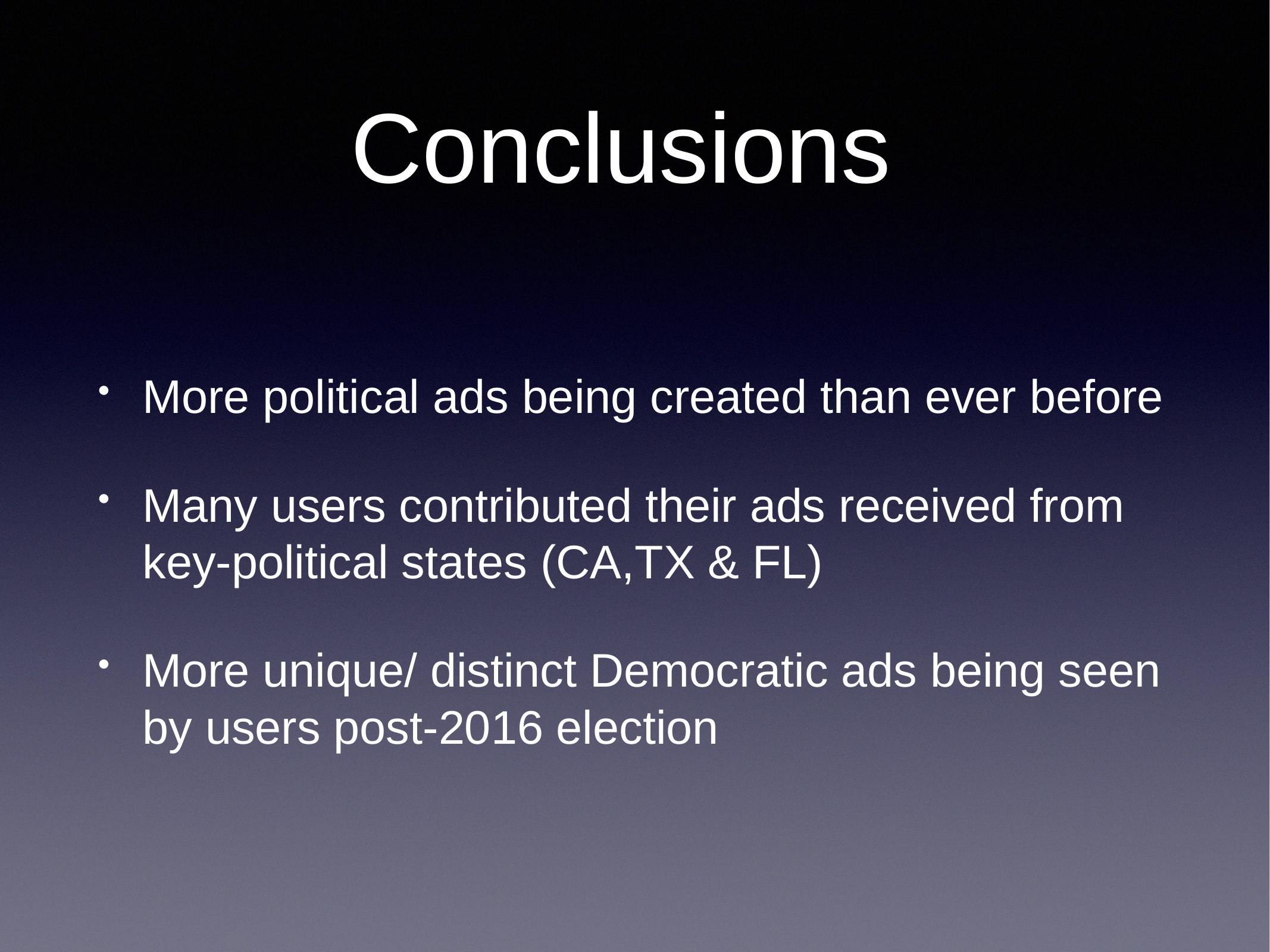

# Conclusions
More political ads being created than ever before
Many users contributed their ads received from key-political states (CA,TX & FL)
More unique/ distinct Democratic ads being seen by users post-2016 election